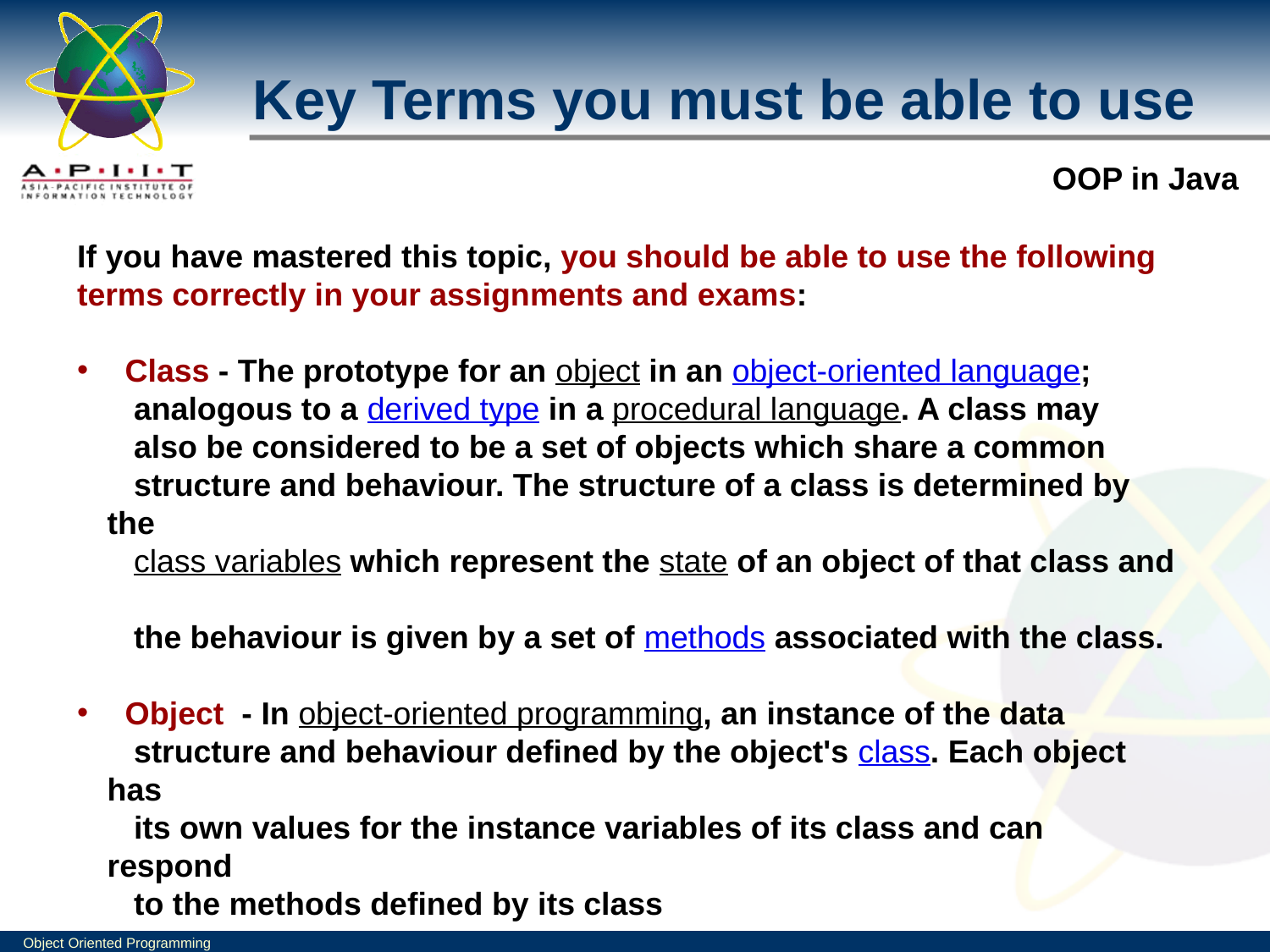

Key Terms you must be able to use
If you have mastered this topic, you should be able to use the following terms correctly in your assignments and exams:

  Class - The prototype for an object in an object-oriented language;
   analogous to a derived type in a procedural language. A class may
   also be considered to be a set of objects which share a common
   structure and behaviour. The structure of a class is determined by the
   class variables which represent the state of an object of that class and
   the behaviour is given by a set of methods associated with the class.

  Object  - In object-oriented programming, an instance of the data
   structure and behaviour defined by the object's class. Each object has
   its own values for the instance variables of its class and can respond
   to the methods defined by its class